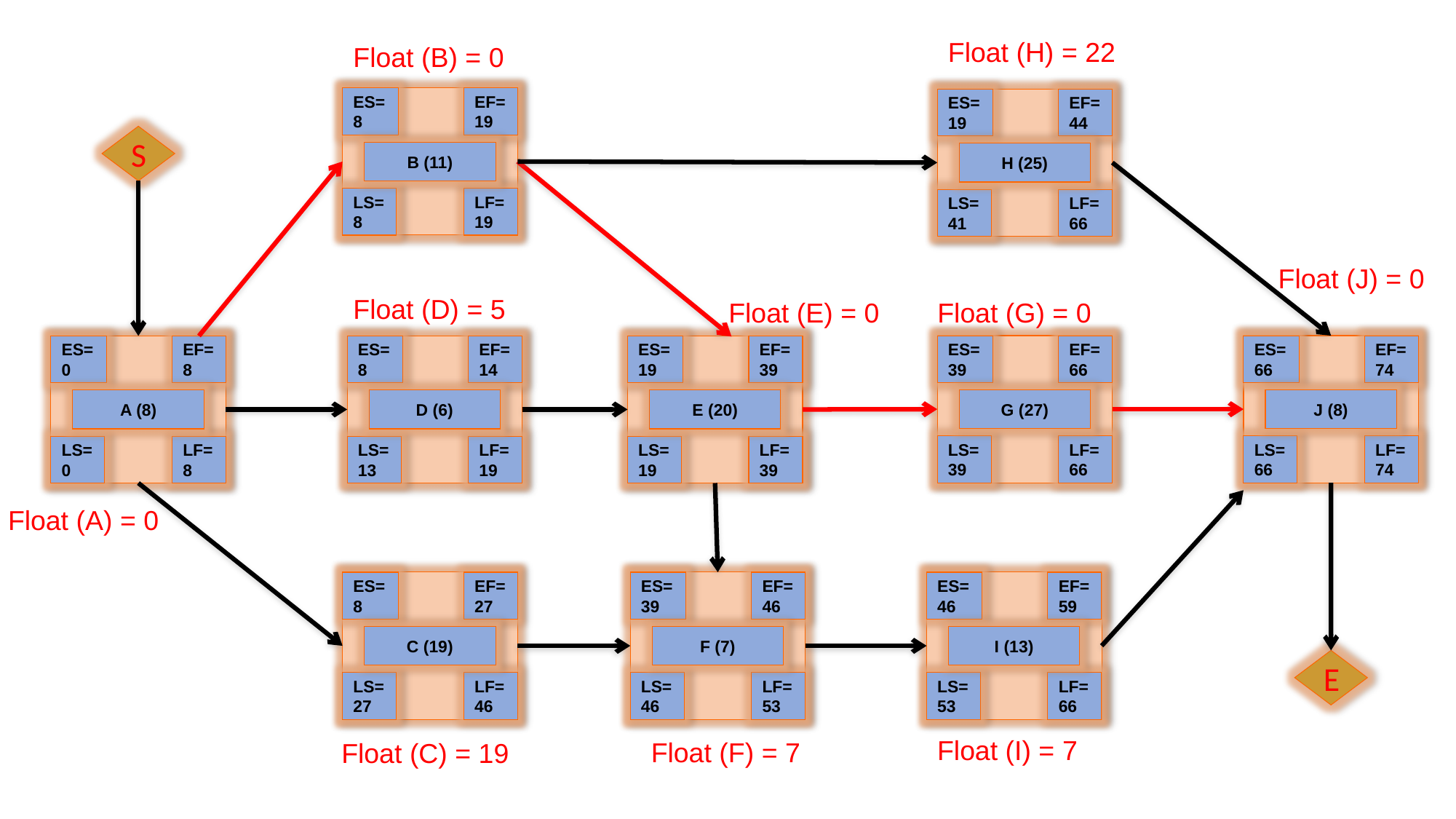

Float (H) = 22
Float (B) = 0
ES=8

EF=
19
B (11)
LS=
8
LF=
19
ES=19

EF=44
H (25)
LS=
41
LF=
66
S
Float (J) = 0
Float (D) = 5
Float (E) = 0
Float (G) = 0
ES=39

EF=
66
G (27)
LS=
39
LF=
66
ES=66

EF=
74
J (8)
LS=
66
LF=
74
ES=0

EF=
8
A (8)
LS=
0
LF=
8
ES=19

EF=
39
E (20)
LS=
19
LF=
39
ES=8

EF=
14
D (6)
LS=
13
LF=
19
Float (A) = 0
ES=46

EF=
59
I (13)
LS=
53
LF=
66
ES=39

EF=
46
F (7)
LS=
46
LF=
53
ES=8

EF=
27
C (19)
LS=
27
LF=
46
E
Float (I) = 7
Float (F) = 7
Float (C) = 19